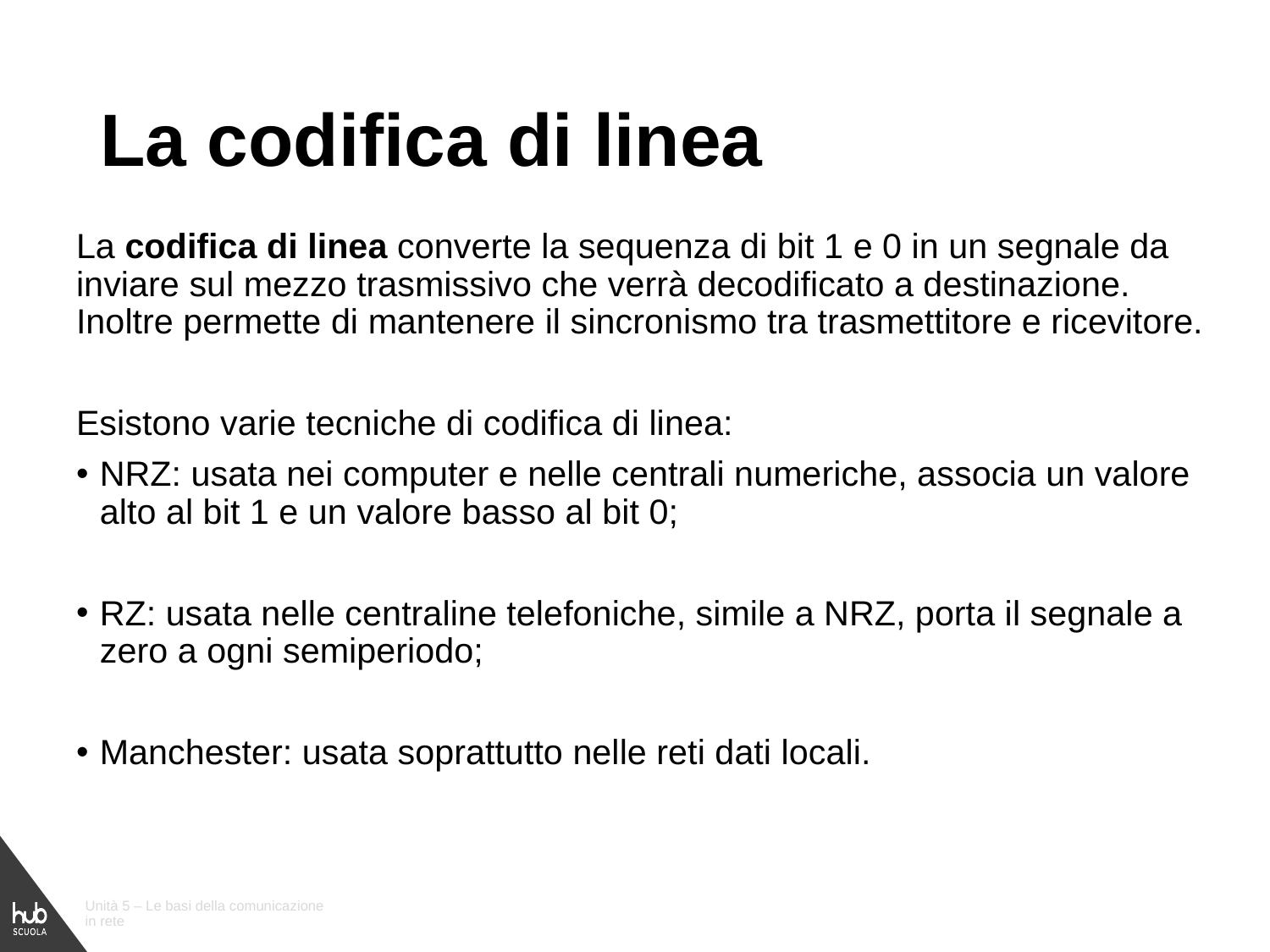

# La codifica di linea
La codifica di linea converte la sequenza di bit 1 e 0 in un segnale da inviare sul mezzo trasmissivo che verrà decodificato a destinazione. Inoltre permette di mantenere il sincronismo tra trasmettitore e ricevitore.

Esistono varie tecniche di codifica di linea:
NRZ: usata nei computer e nelle centrali numeriche, associa un valore alto al bit 1 e un valore basso al bit 0;

RZ: usata nelle centraline telefoniche, simile a NRZ, porta il segnale a zero a ogni semiperiodo;

Manchester: usata soprattutto nelle reti dati locali.